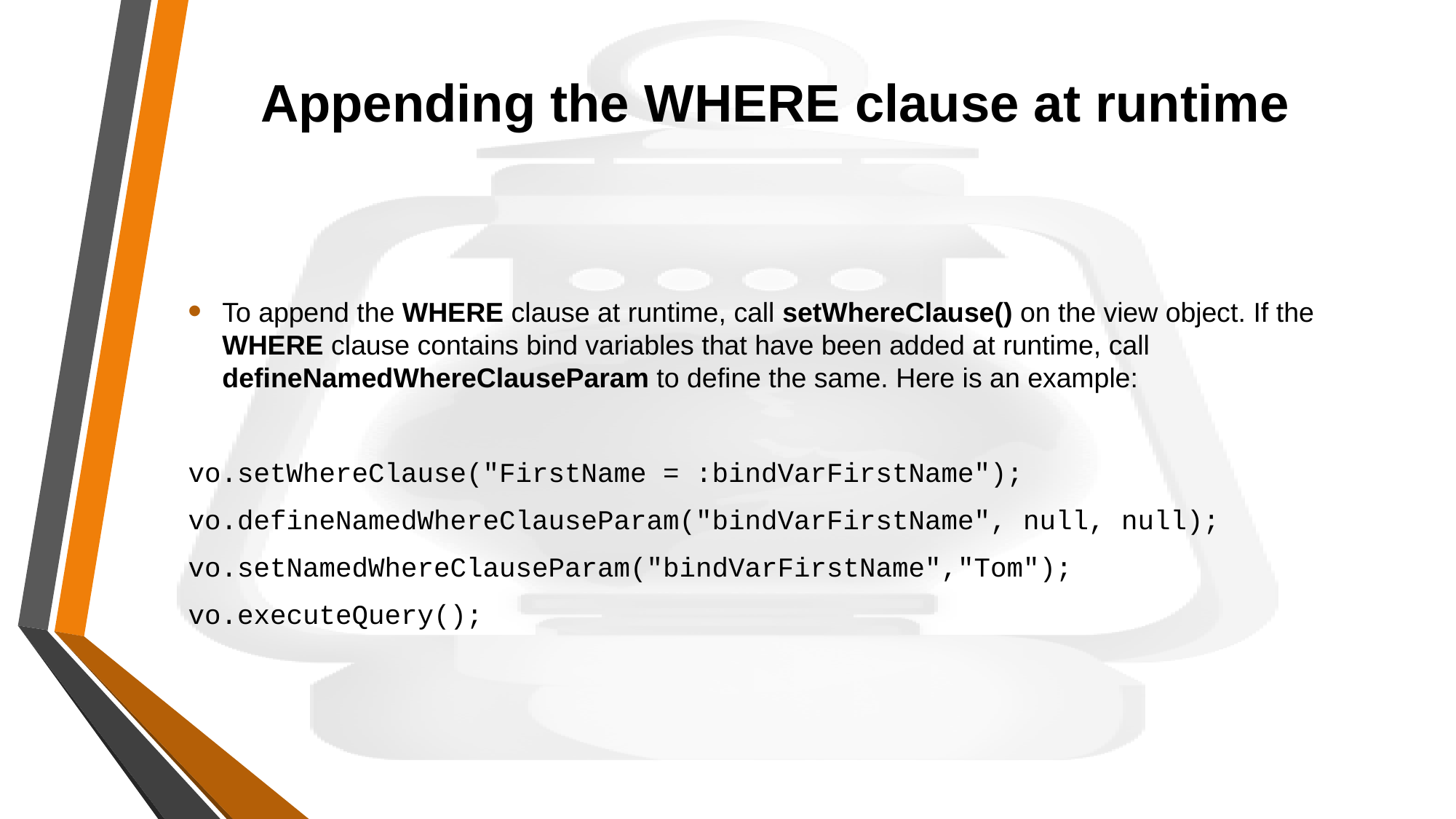

# Appending the WHERE clause at runtime
To append the WHERE clause at runtime, call setWhereClause() on the view object. If the WHERE clause contains bind variables that have been added at runtime, call defineNamedWhereClauseParam to define the same. Here is an example:

vo.setWhereClause("FirstName = :bindVarFirstName");
vo.defineNamedWhereClauseParam("bindVarFirstName", null, null);
vo.setNamedWhereClauseParam("bindVarFirstName","Tom");
vo.executeQuery();